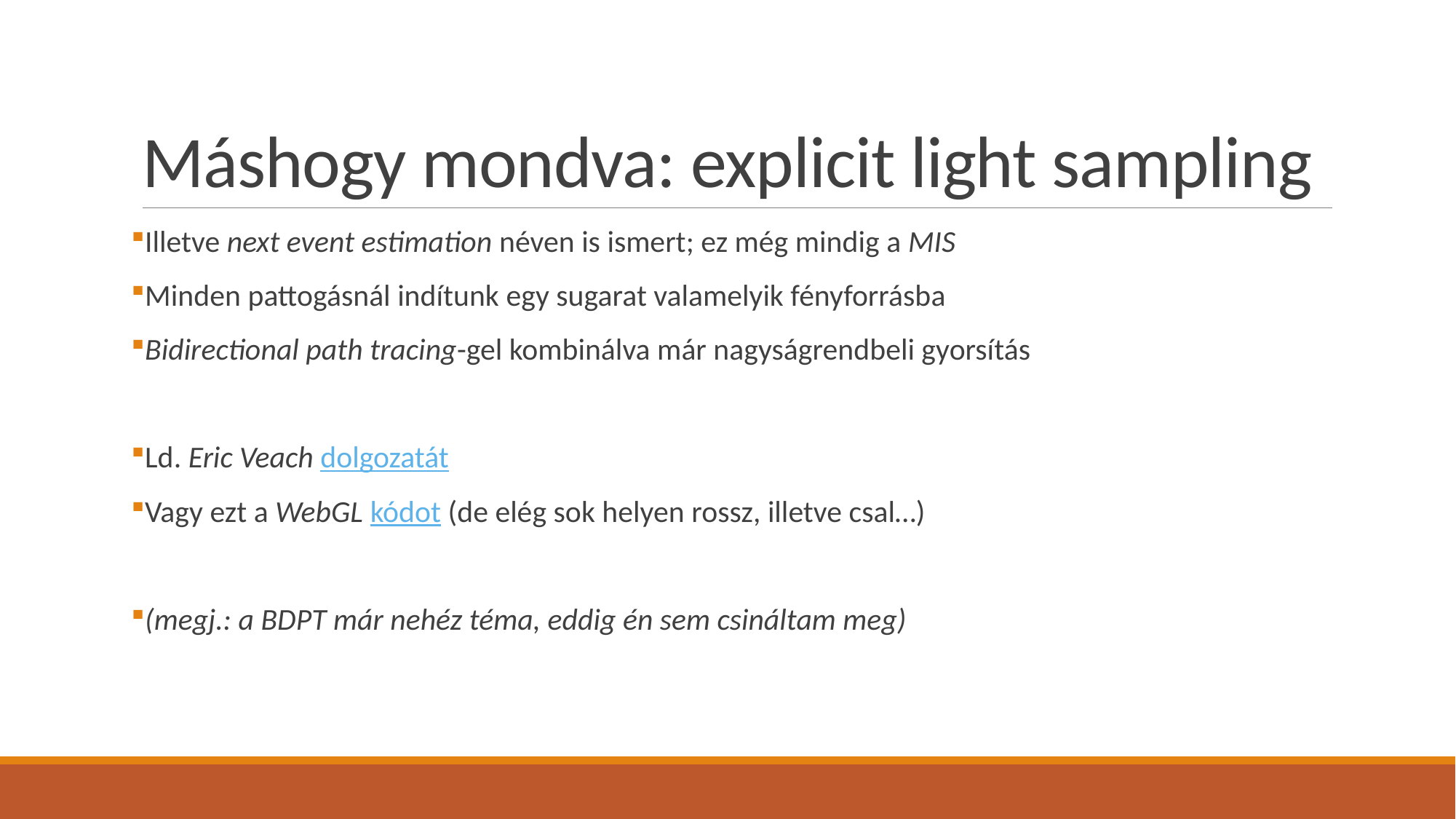

# Máshogy mondva: explicit light sampling
Illetve next event estimation néven is ismert; ez még mindig a MIS
Minden pattogásnál indítunk egy sugarat valamelyik fényforrásba
Bidirectional path tracing-gel kombinálva már nagyságrendbeli gyorsítás

Ld. Eric Veach dolgozatát
Vagy ezt a WebGL kódot (de elég sok helyen rossz, illetve csal…)

(megj.: a BDPT már nehéz téma, eddig én sem csináltam meg)